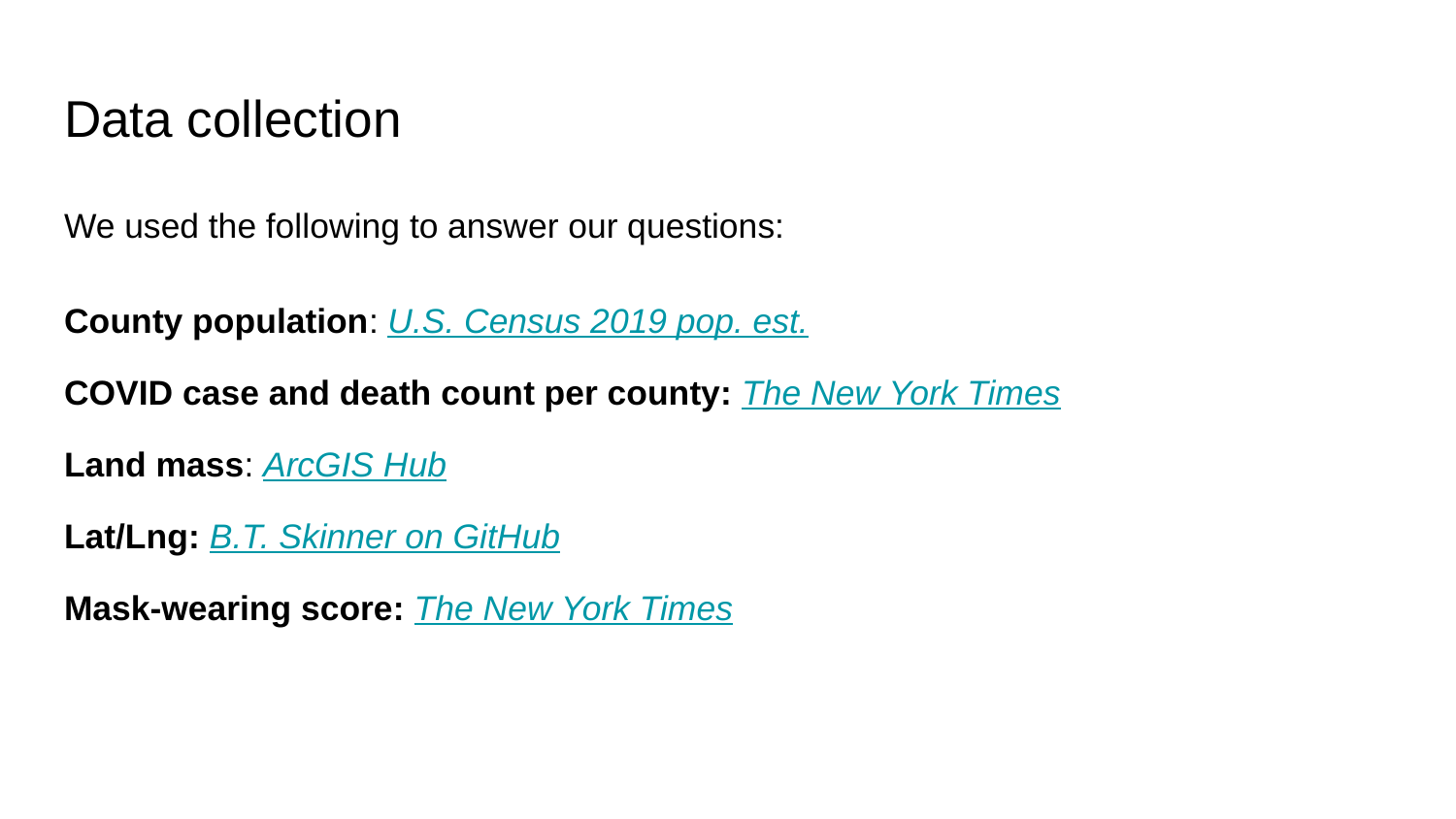

# Data collection
We used the following to answer our questions:
County population: U.S. Census 2019 pop. est.
COVID case and death count per county: The New York Times
Land mass: ArcGIS Hub
Lat/Lng: B.T. Skinner on GitHub
Mask-wearing score: The New York Times